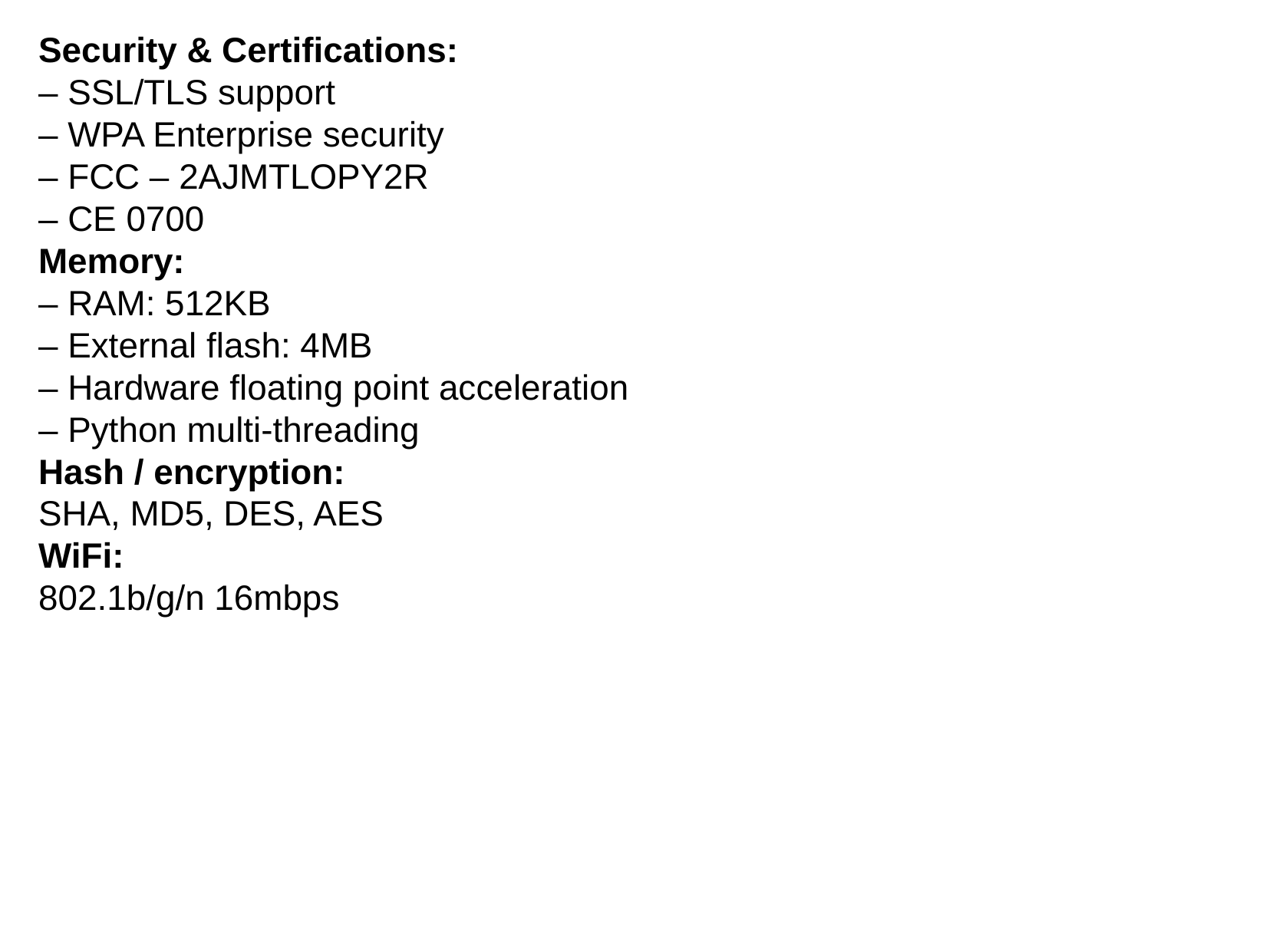

Security & Certifications:
– SSL/TLS support
– WPA Enterprise security
– FCC – 2AJMTLOPY2R
– CE 0700
Memory:
– RAM: 512KB
– External flash: 4MB
– Hardware floating point acceleration
– Python multi-threading
Hash / encryption:
SHA, MD5, DES, AES
WiFi:
802.1b/g/n 16mbps